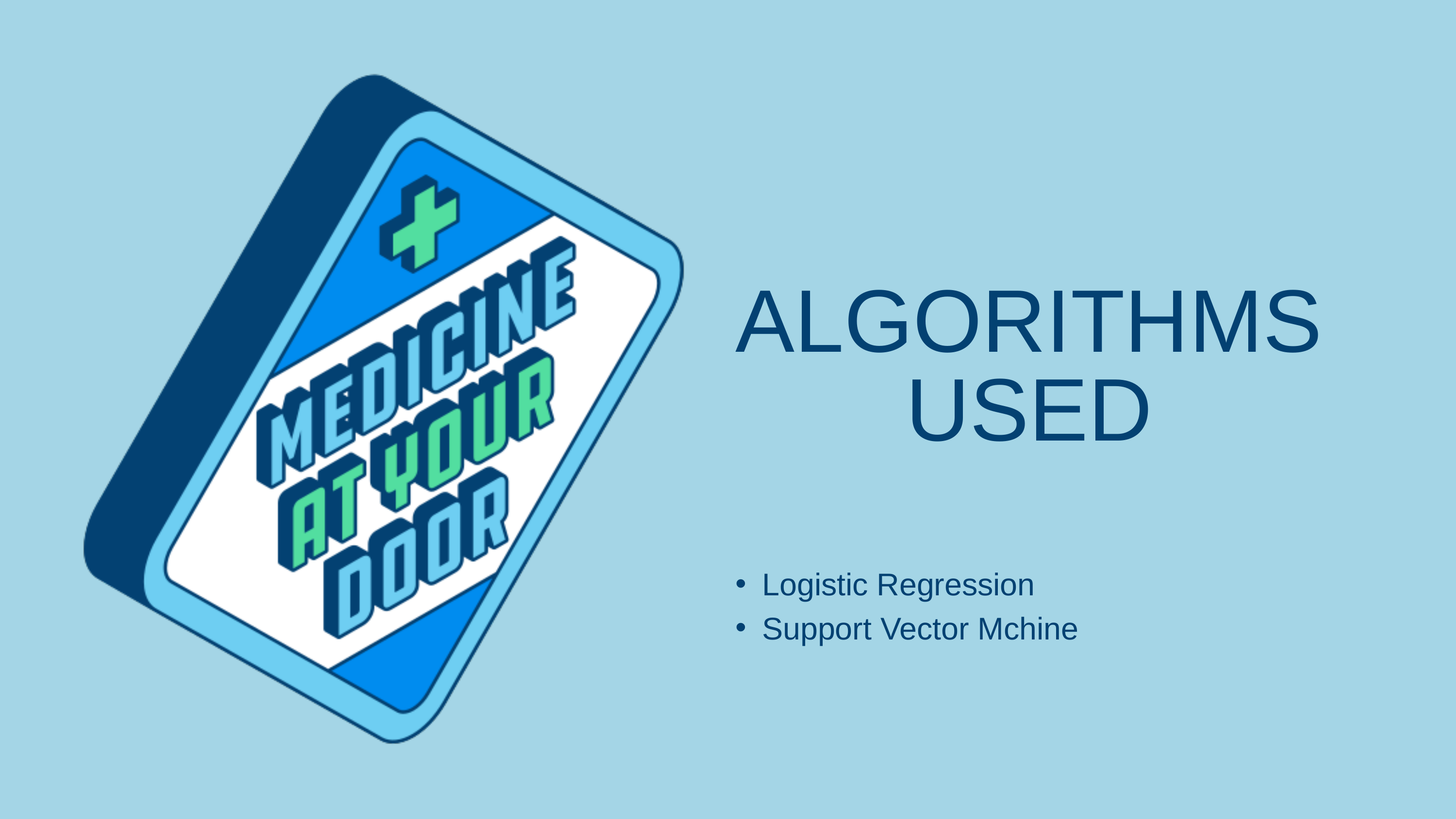

ALGORITHMS USED
Logistic Regression
Support Vector Mchine